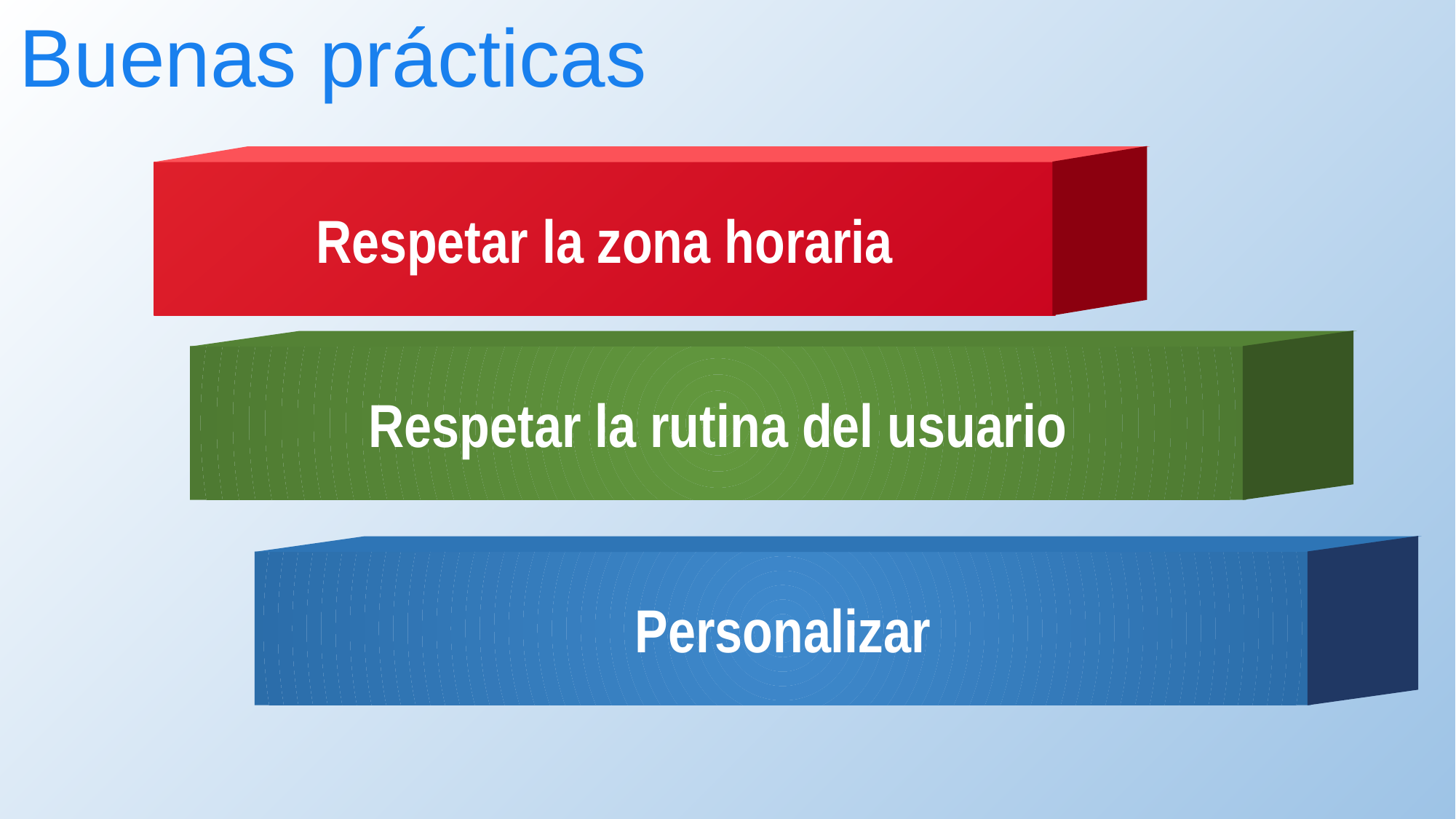

Buenas prácticas

Respetar la zona horaria

Respetar la rutina del usuario

Personalizar
. Net BCL